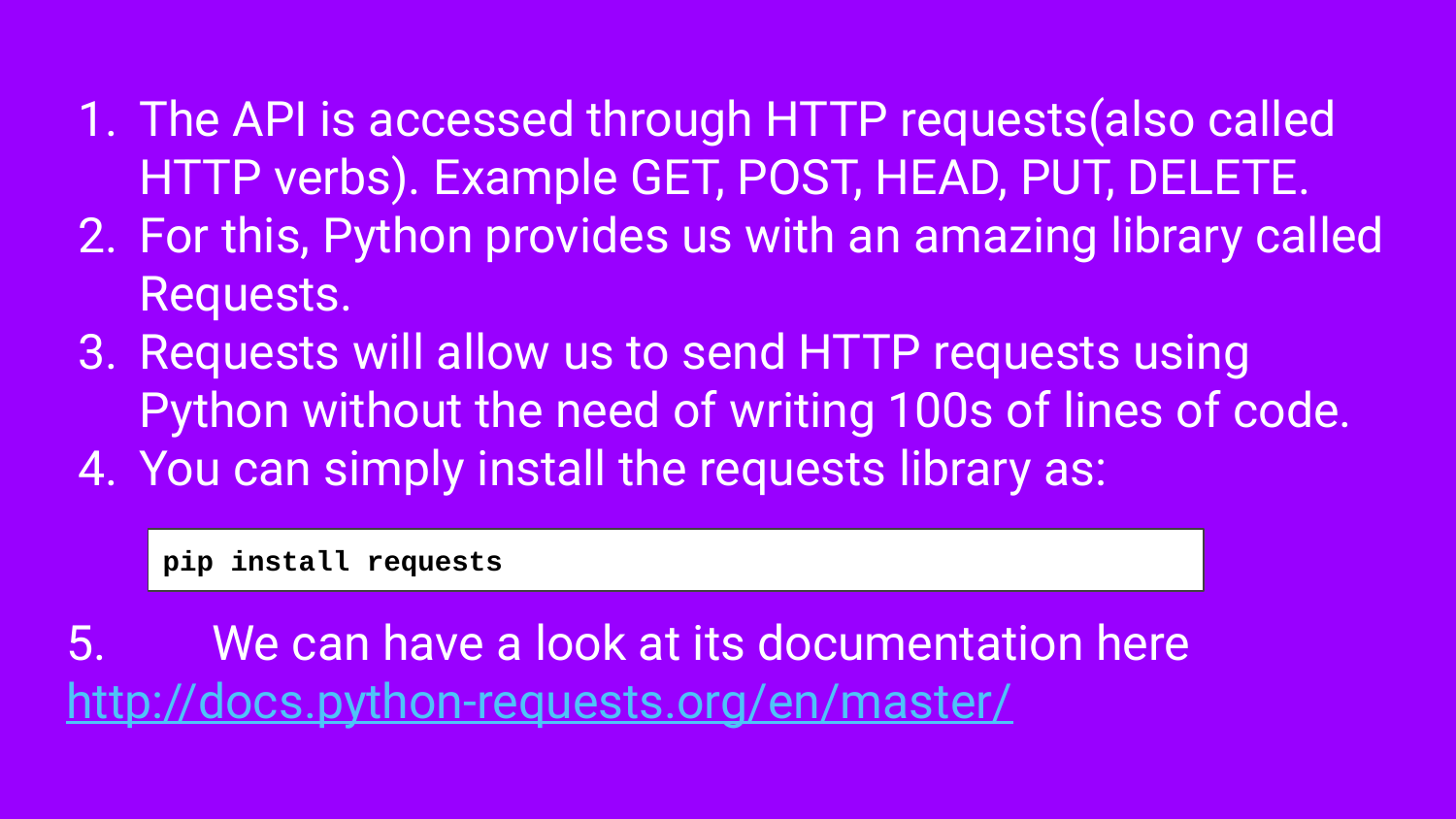

# The API is accessed through HTTP requests(also called HTTP verbs). Example GET, POST, HEAD, PUT, DELETE.
For this, Python provides us with an amazing library called Requests.
Requests will allow us to send HTTP requests using Python without the need of writing 100s of lines of code.
You can simply install the requests library as:

5.	We can have a look at its documentation here http://docs.python-requests.org/en/master/
pip install requests